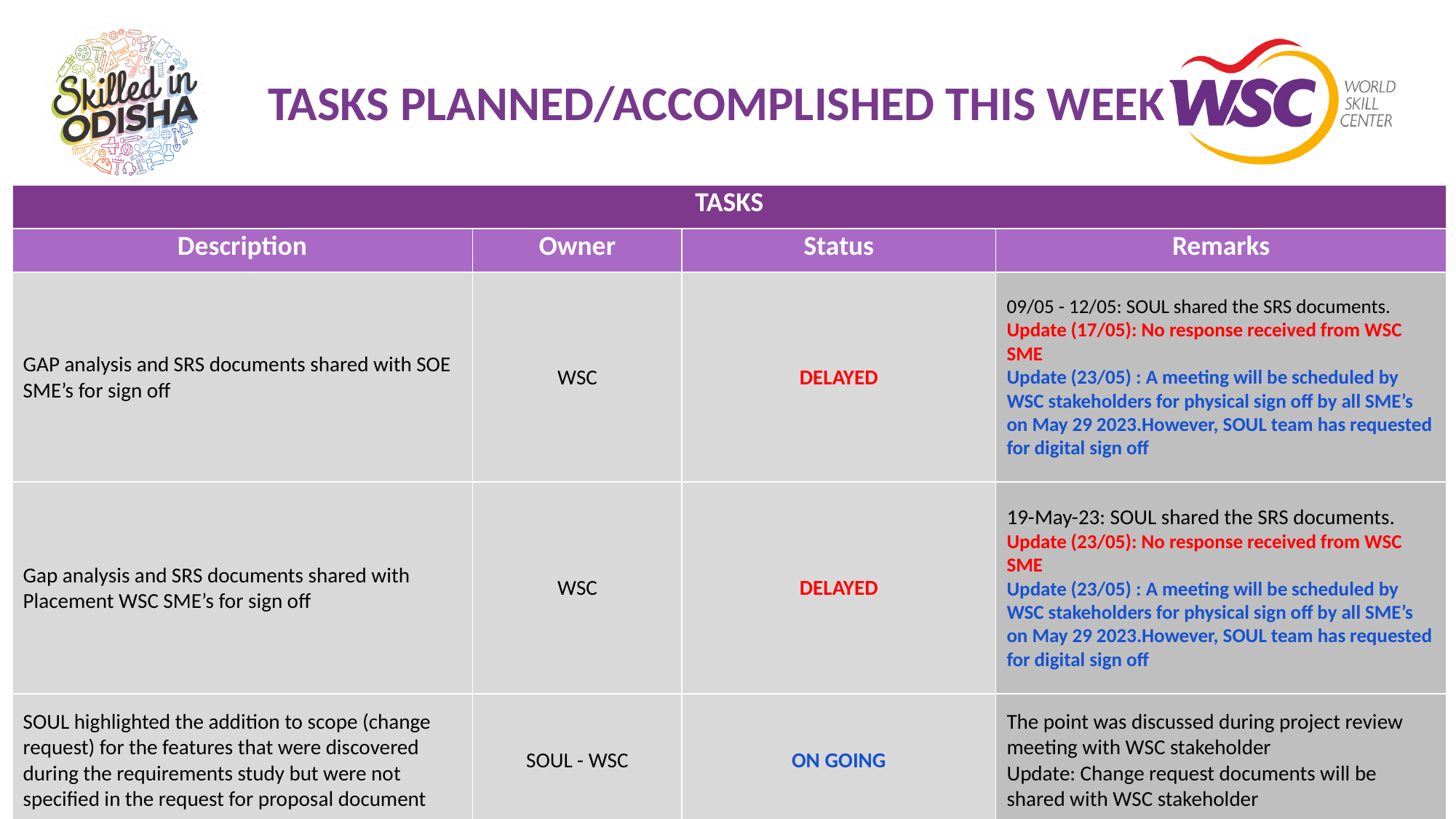

# TASKS PLANNED/ACCOMPLISHED THIS WEEK
| TASKS |  |  |  |
| --- | --- | --- | --- |
| Description | Owner | Status | Remarks |
| GAP analysis and SRS documents shared with SOE SME’s for sign off | WSC | DELAYED | 09/05 - 12/05: SOUL shared the SRS documents. Update (17/05): No response received from WSC SME Update (23/05) : A meeting will be scheduled by WSC stakeholders for physical sign off by all SME’s on May 29 2023.However, SOUL team has requested for digital sign off |
| Gap analysis and SRS documents shared with Placement WSC SME’s for sign off | WSC | DELAYED | 19-May-23: SOUL shared the SRS documents. Update (23/05): No response received from WSC SME Update (23/05) : A meeting will be scheduled by WSC stakeholders for physical sign off by all SME’s on May 29 2023.However, SOUL team has requested for digital sign off |
| SOUL highlighted the addition to scope (change request) for the features that were discovered during the requirements study but were not specified in the request for proposal document | SOUL - WSC | ON GOING | The point was discussed during project review meeting with WSC stakeholder Update: Change request documents will be shared with WSC stakeholder |
6